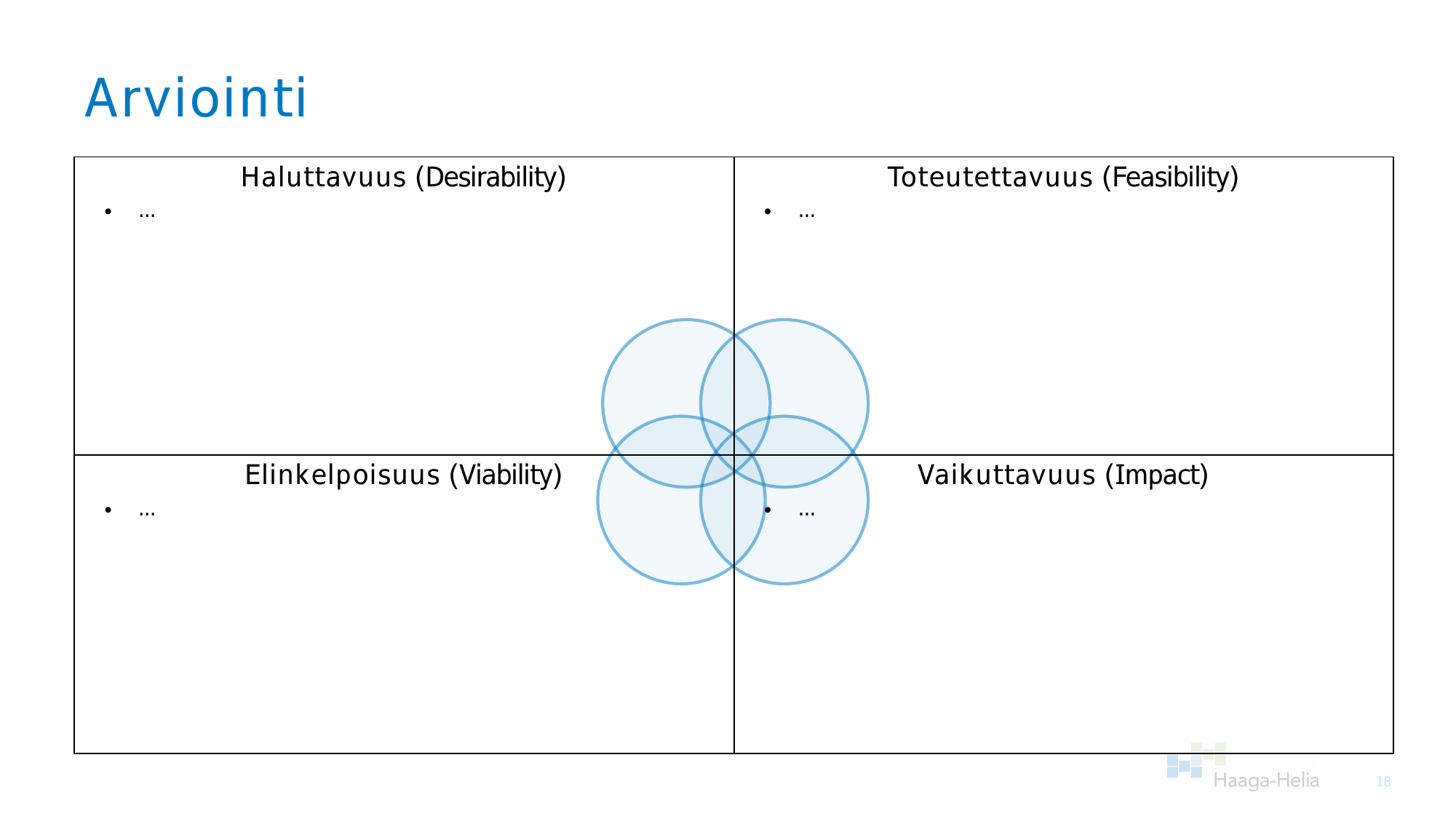

Arviointi
| Haluttavuus (Desirability) … | Toteutettavuus (Feasibility) … |
| --- | --- |
| Elinkelpoisuus (Viability) … | Vaikuttavuus (Impact) … |

18